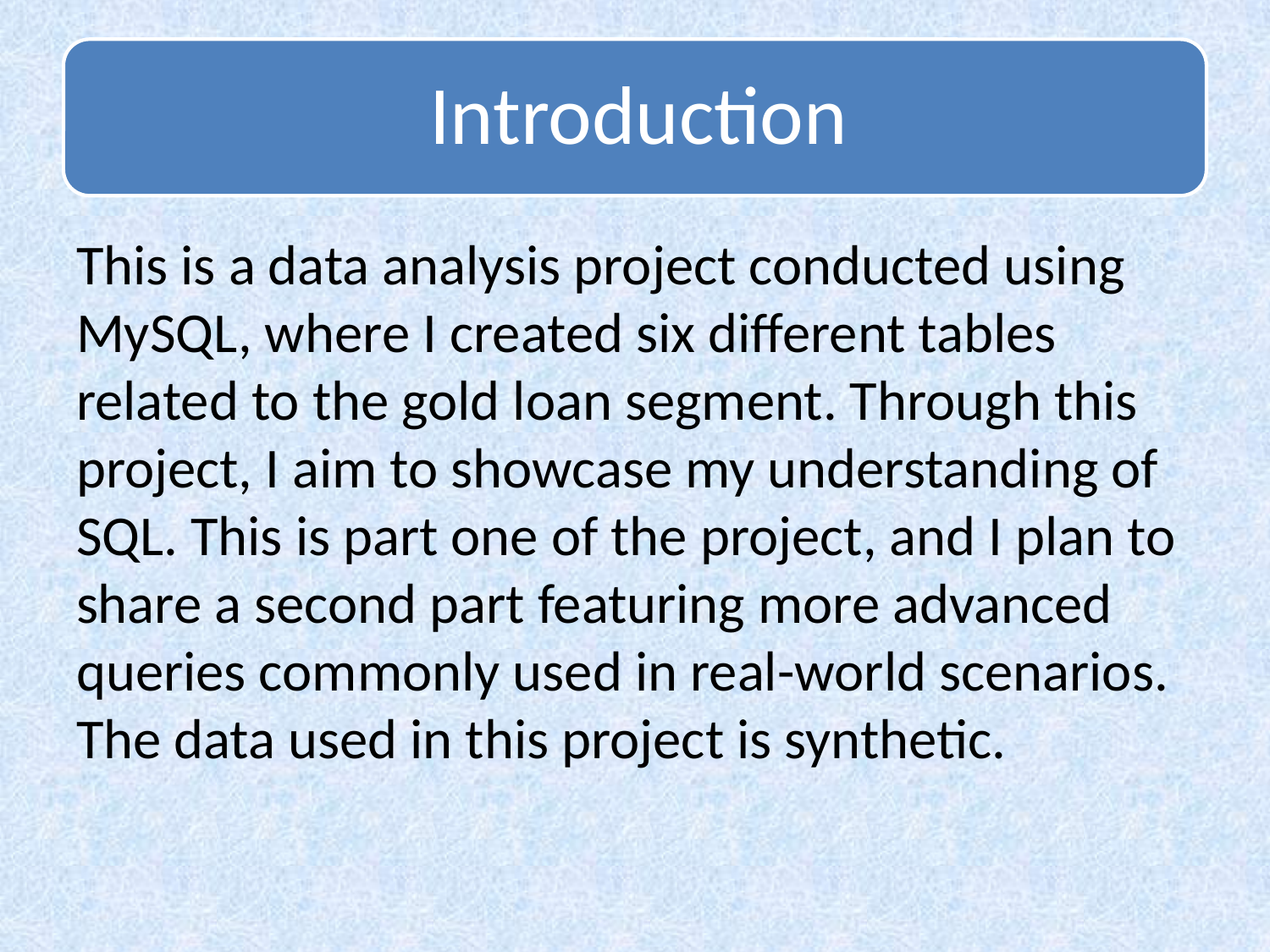

Introduction
This is a data analysis project conducted using MySQL, where I created six different tables related to the gold loan segment. Through this project, I aim to showcase my understanding of SQL. This is part one of the project, and I plan to share a second part featuring more advanced queries commonly used in real-world scenarios. The data used in this project is synthetic.